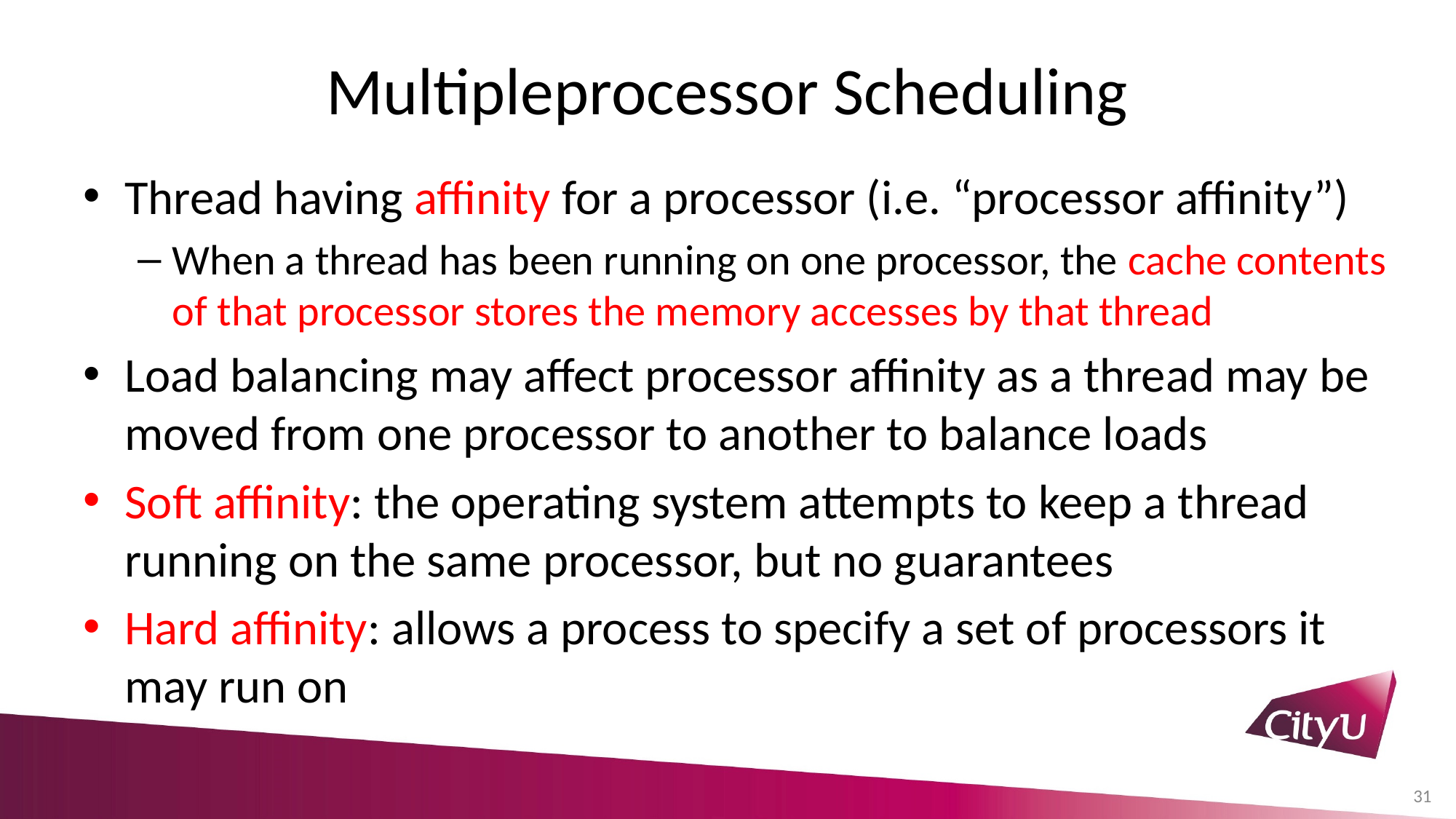

# Multipleprocessor Scheduling
Thread having affinity for a processor (i.e. “processor affinity”)
When a thread has been running on one processor, the cache contents of that processor stores the memory accesses by that thread
Load balancing may affect processor affinity as a thread may be moved from one processor to another to balance loads
Soft affinity: the operating system attempts to keep a thread running on the same processor, but no guarantees
Hard affinity: allows a process to specify a set of processors it may run on

31